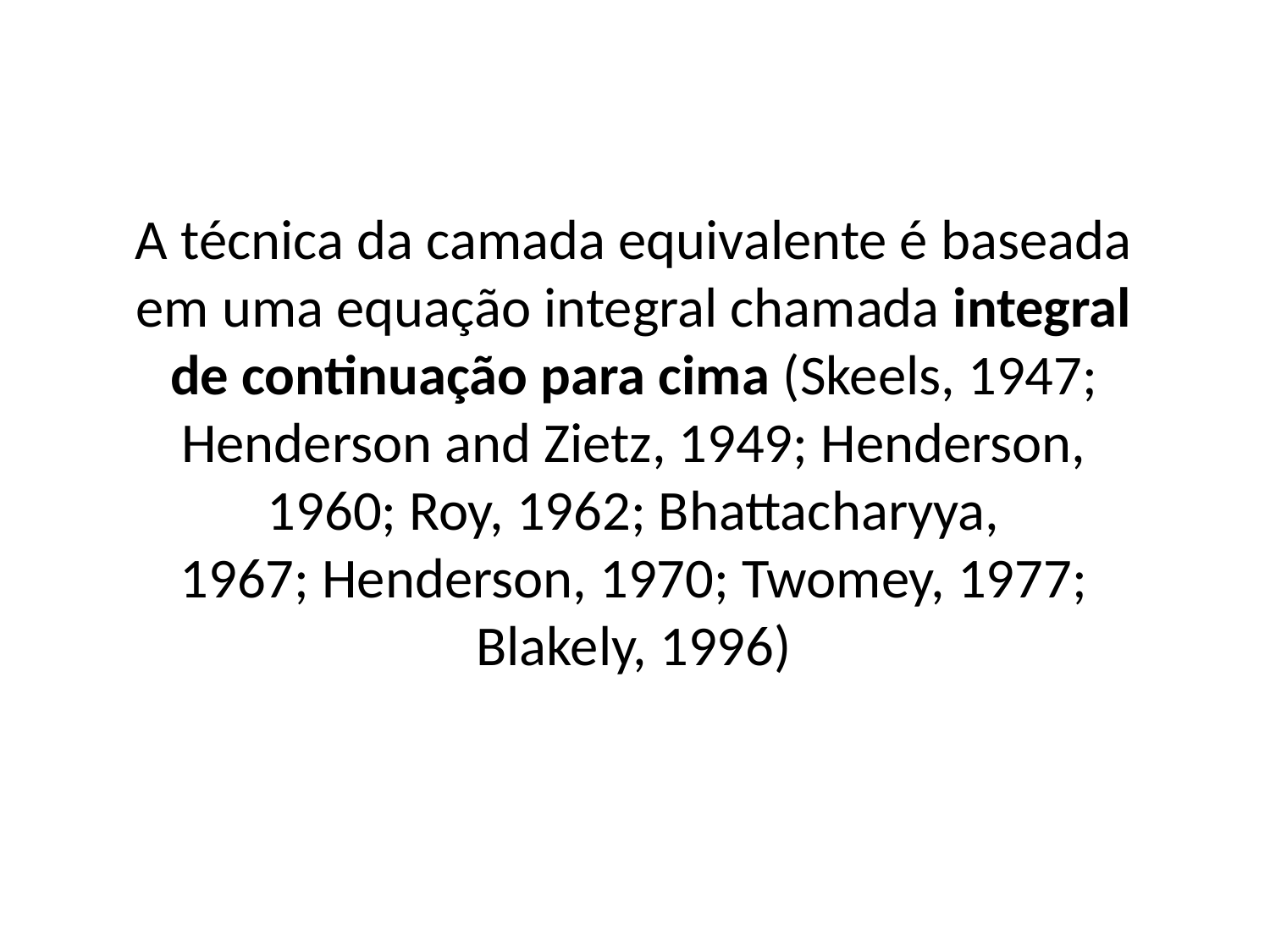

A técnica da camada equivalente é baseada em uma equação integral chamada integral de continuação para cima (Skeels, 1947; Henderson and Zietz, 1949; Henderson, 1960; Roy, 1962; Bhattacharyya,
1967; Henderson, 1970; Twomey, 1977; Blakely, 1996)